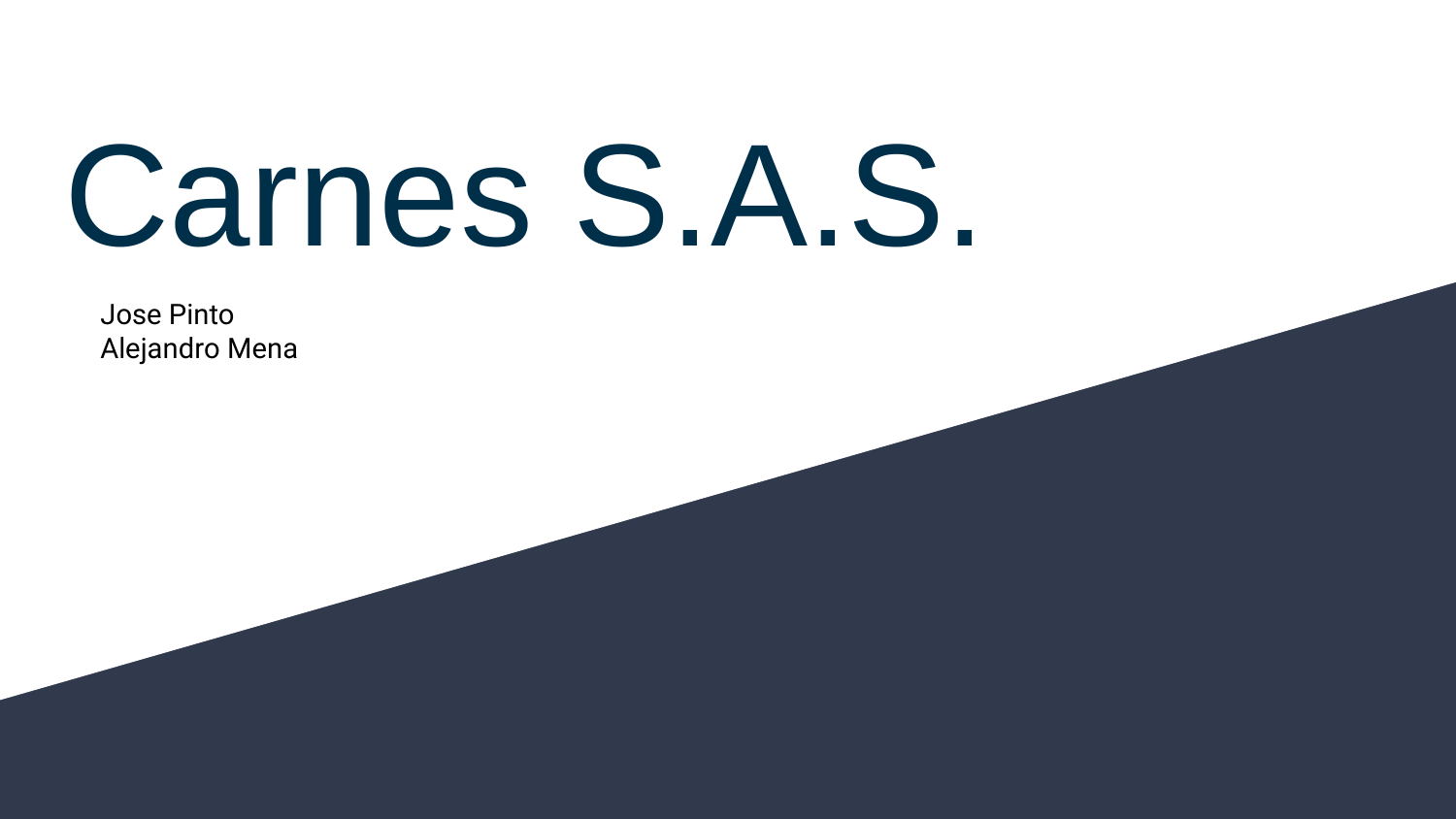

# Carnes S.A.S.
Jose Pinto
Alejandro Mena